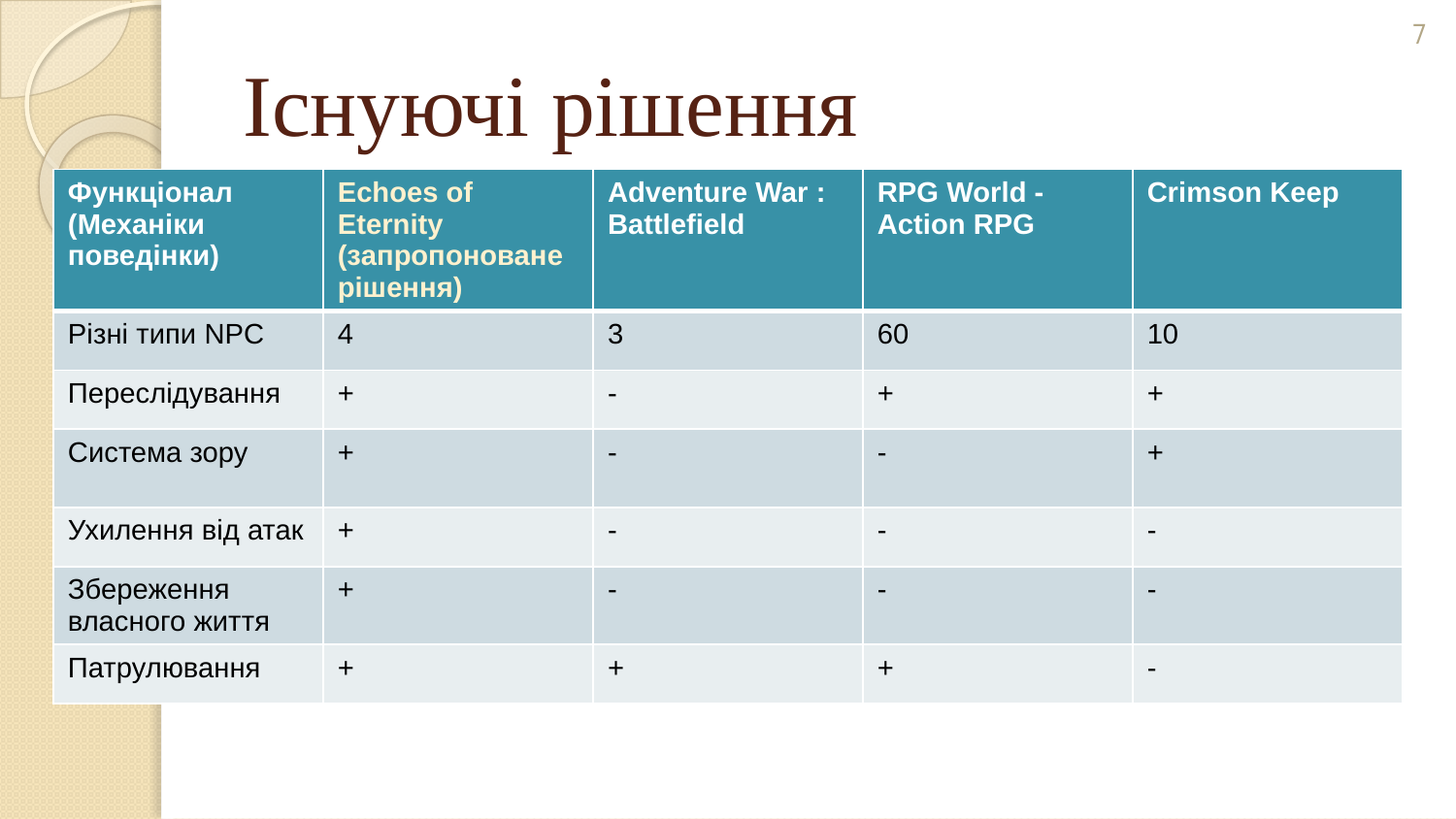

7
# Існуючі рішення
| Функціонал (Механіки поведінки) | Echoes of Eternity (запропоноване рішення) | Adventure War : Battlefield | RPG World - Action RPG | Crimson Keep |
| --- | --- | --- | --- | --- |
| Різні типи NPC | 4 | 3 | 60 | 10 |
| Переслідування | + | - | + | + |
| Система зору | + | - | - | + |
| Ухилення від атак | + | - | - | - |
| Збереження власного життя | + | - | - | - |
| Патрулювання | + | + | + | - |